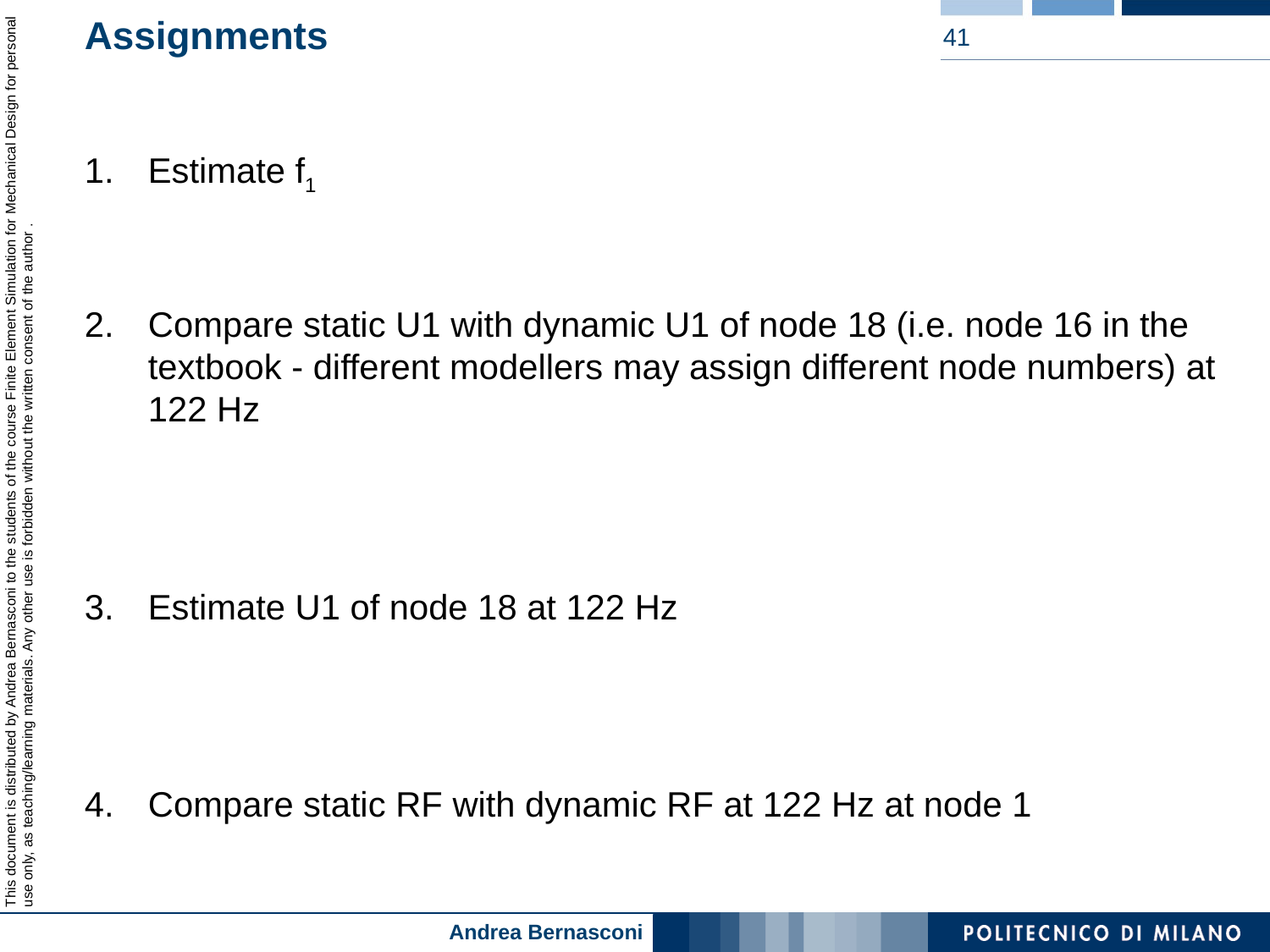

# Assignments
41
Estimate f1

Compare static U1 with dynamic U1 of node 18 (i.e. node 16 in the textbook - different modellers may assign different node numbers) at 122 Hz

Estimate U1 of node 18 at 122 Hz

Compare static RF with dynamic RF at 122 Hz at node 1